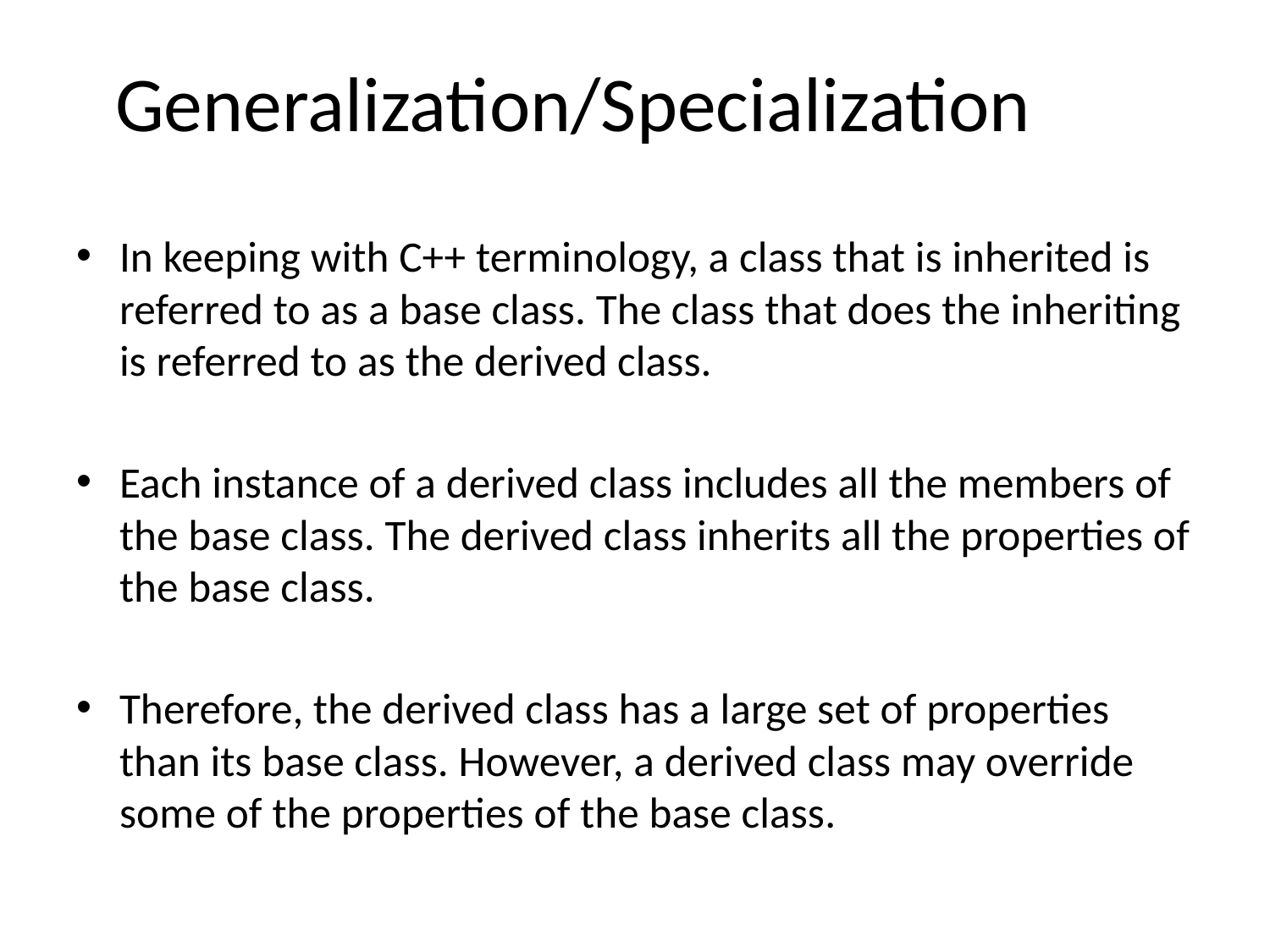

# Generalization/Specialization
In keeping with C++ terminology, a class that is inherited is referred to as a base class. The class that does the inheriting is referred to as the derived class.

Each instance of a derived class includes all the members of the base class. The derived class inherits all the properties of the base class.

Therefore, the derived class has a large set of properties than its base class. However, a derived class may override some of the properties of the base class.